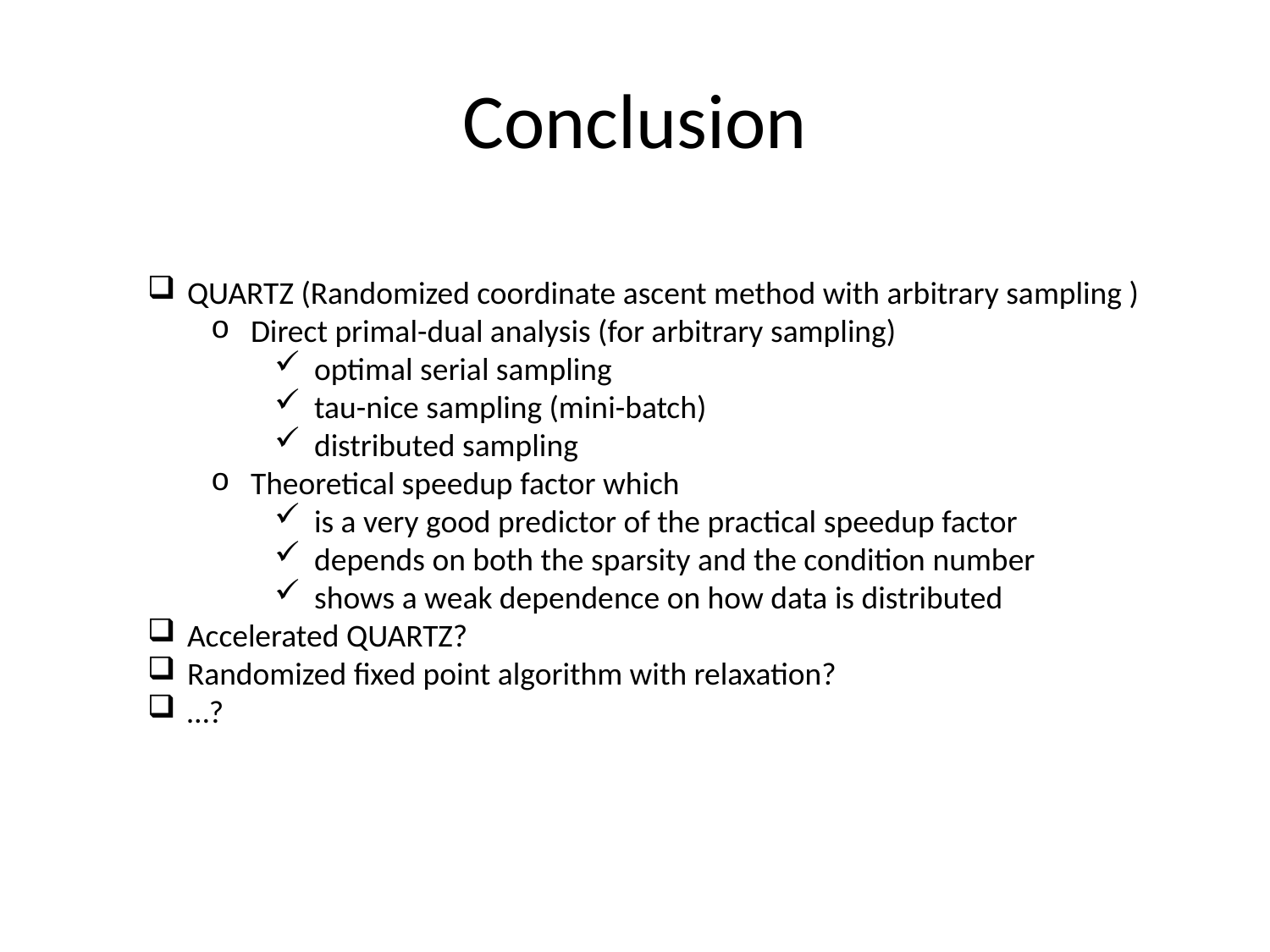

# Conclusion
QUARTZ (Randomized coordinate ascent method with arbitrary sampling )
Direct primal-dual analysis (for arbitrary sampling)
optimal serial sampling
tau-nice sampling (mini-batch)
distributed sampling
Theoretical speedup factor which
is a very good predictor of the practical speedup factor
depends on both the sparsity and the condition number
shows a weak dependence on how data is distributed
Accelerated QUARTZ?
Randomized fixed point algorithm with relaxation?
…?